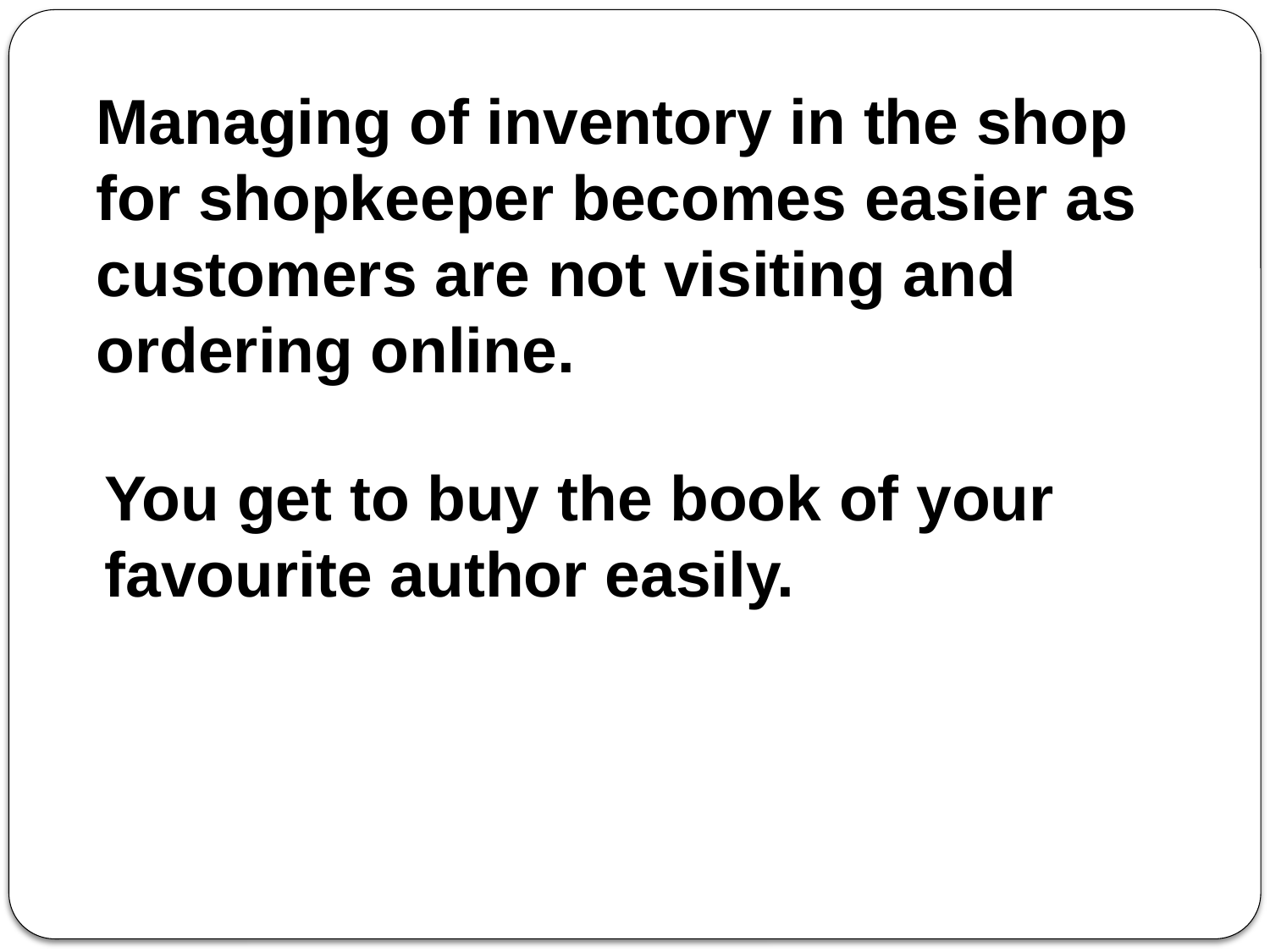

Managing of inventory in the shop for shopkeeper becomes easier as customers are not visiting and ordering online.
You get to buy the book of your favourite author easily.